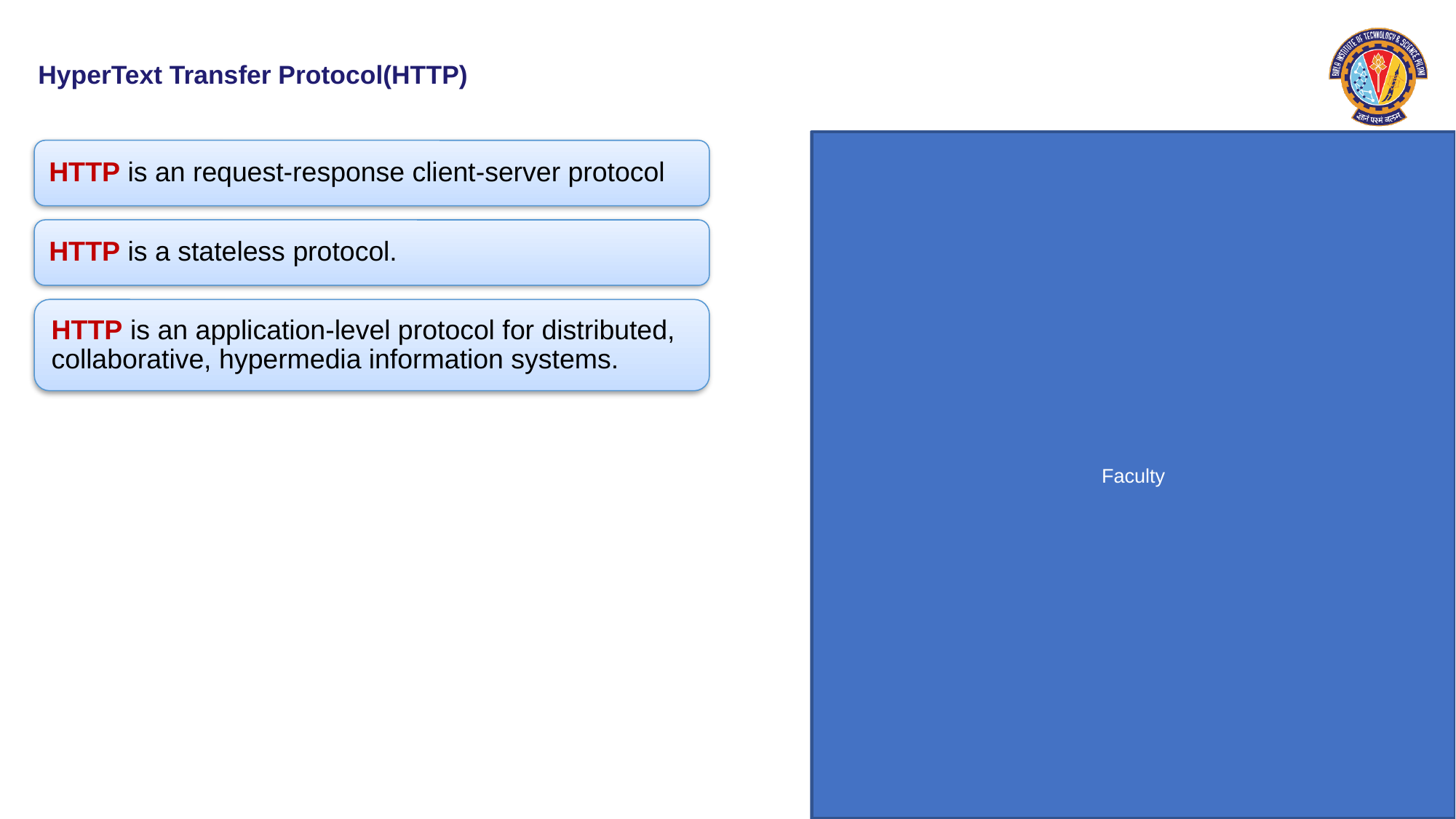

# HyperText Transfer Protocol(HTTP)
HTTP is an request-response client-server protocol
HTTP is a stateless protocol.
HTTP is an application-level protocol for distributed, collaborative, hypermedia information systems.